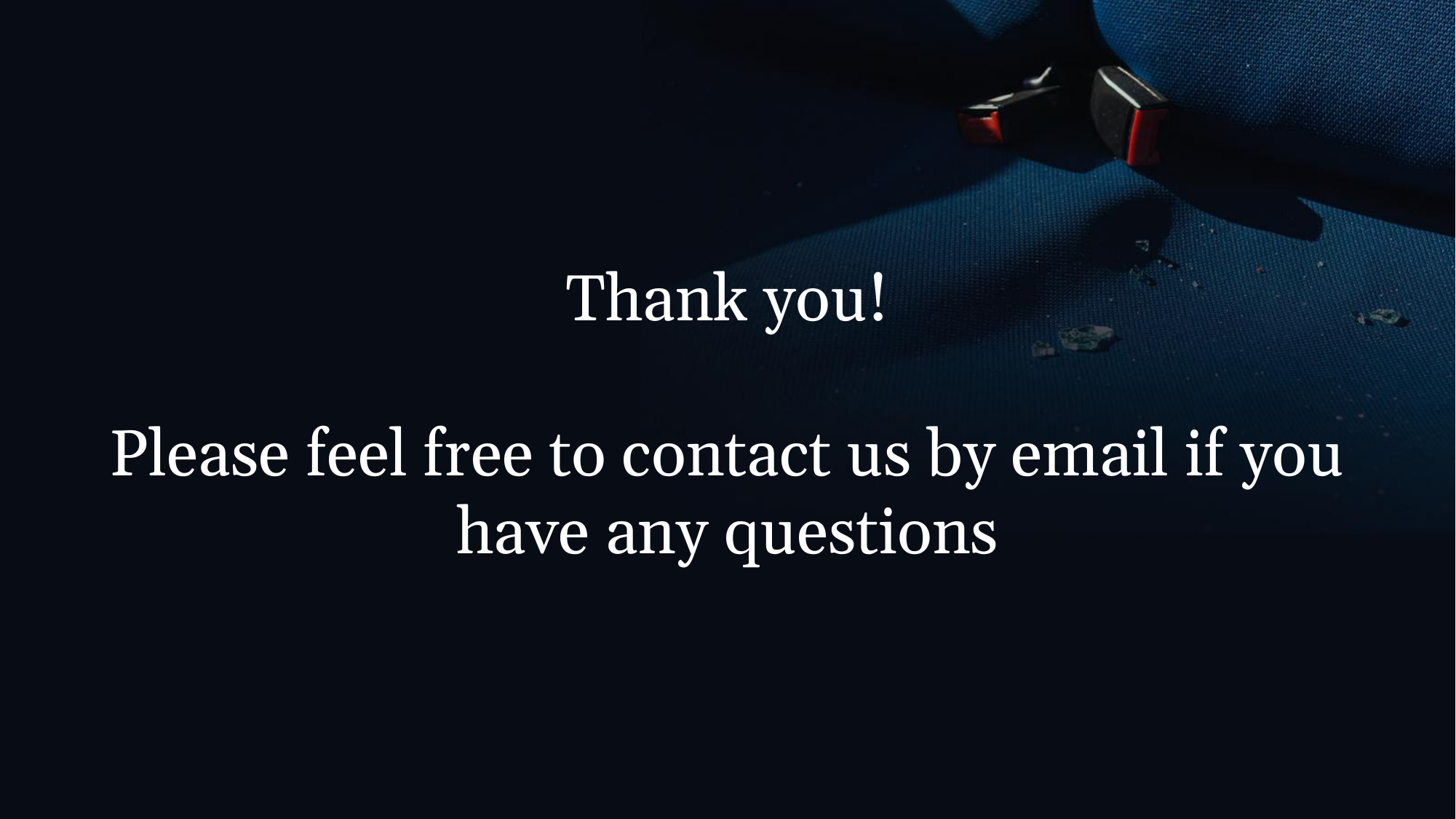

# Thank you! Please feel free to contact us by email if you have any questions